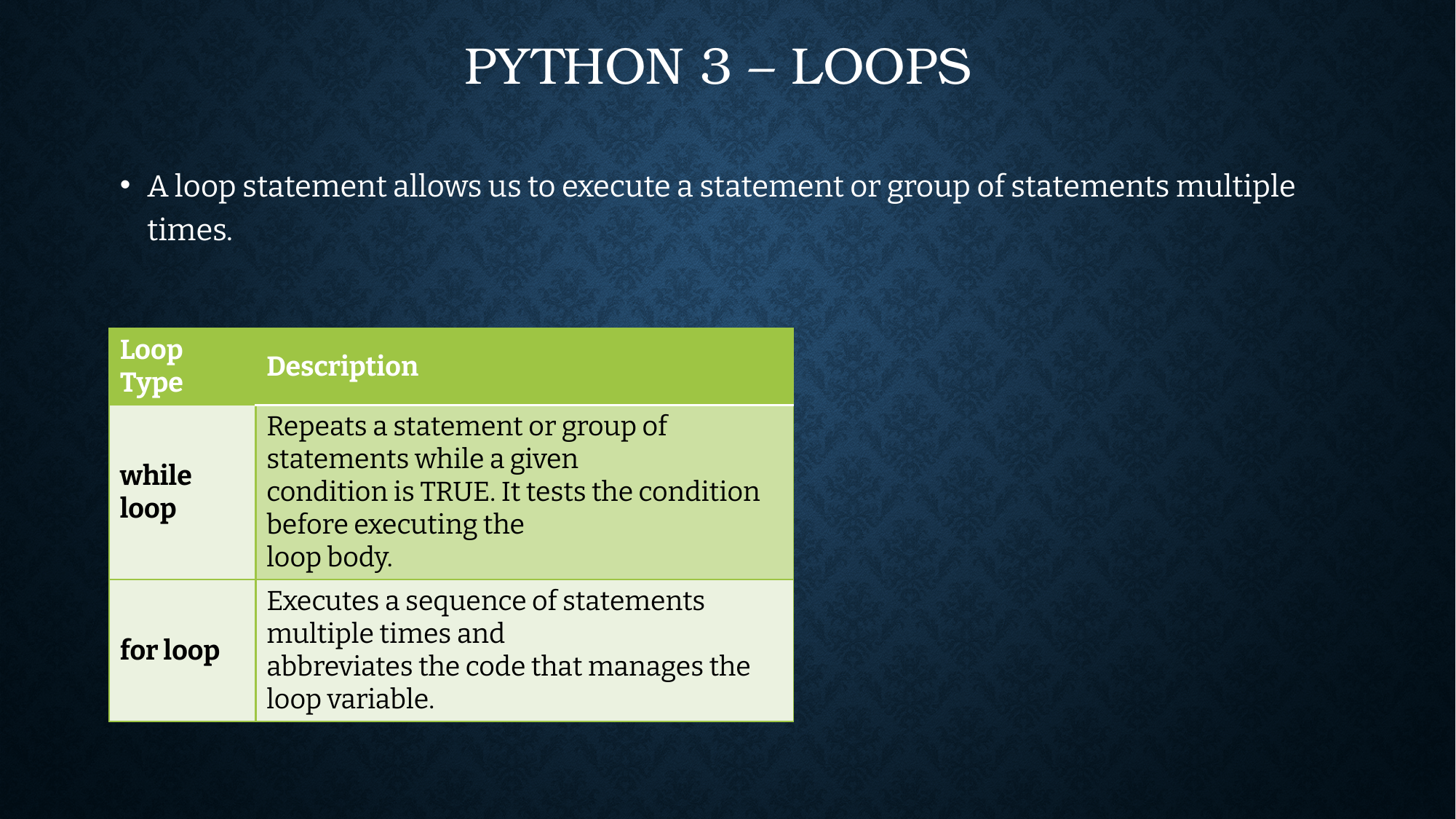

# Python 3 – Loops
A loop statement allows us to execute a statement or group of statements multiple times.
| Loop Type | Description |
| --- | --- |
| while loop | Repeats a statement or group of statements while a given condition is TRUE. It tests the condition before executing the loop body. |
| for loop | Executes a sequence of statements multiple times and abbreviates the code that manages the loop variable. |